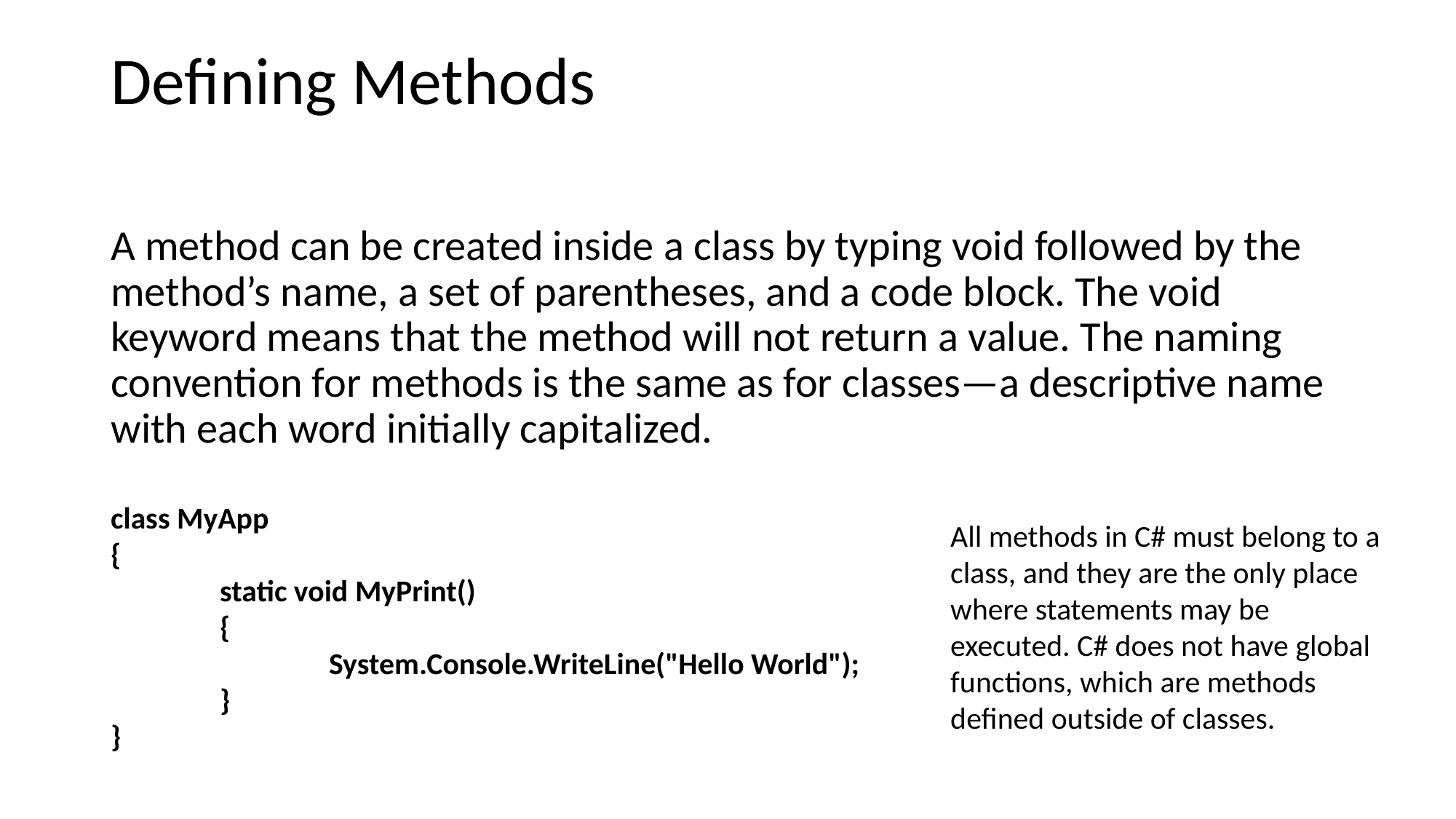

# Defining Methods
A method can be created inside a class by typing void followed by the method’s name, a set of parentheses, and a code block. The void keyword means that the method will not return a value. The naming convention for methods is the same as for classes—a descriptive name with each word initially capitalized.

class MyApp
{
	static void MyPrint()
	{
		System.Console.WriteLine("Hello World");
	}
}
All methods in C# must belong to a class, and they are the only place where statements may be executed. C# does not have global functions, which are methods defined outside of classes.